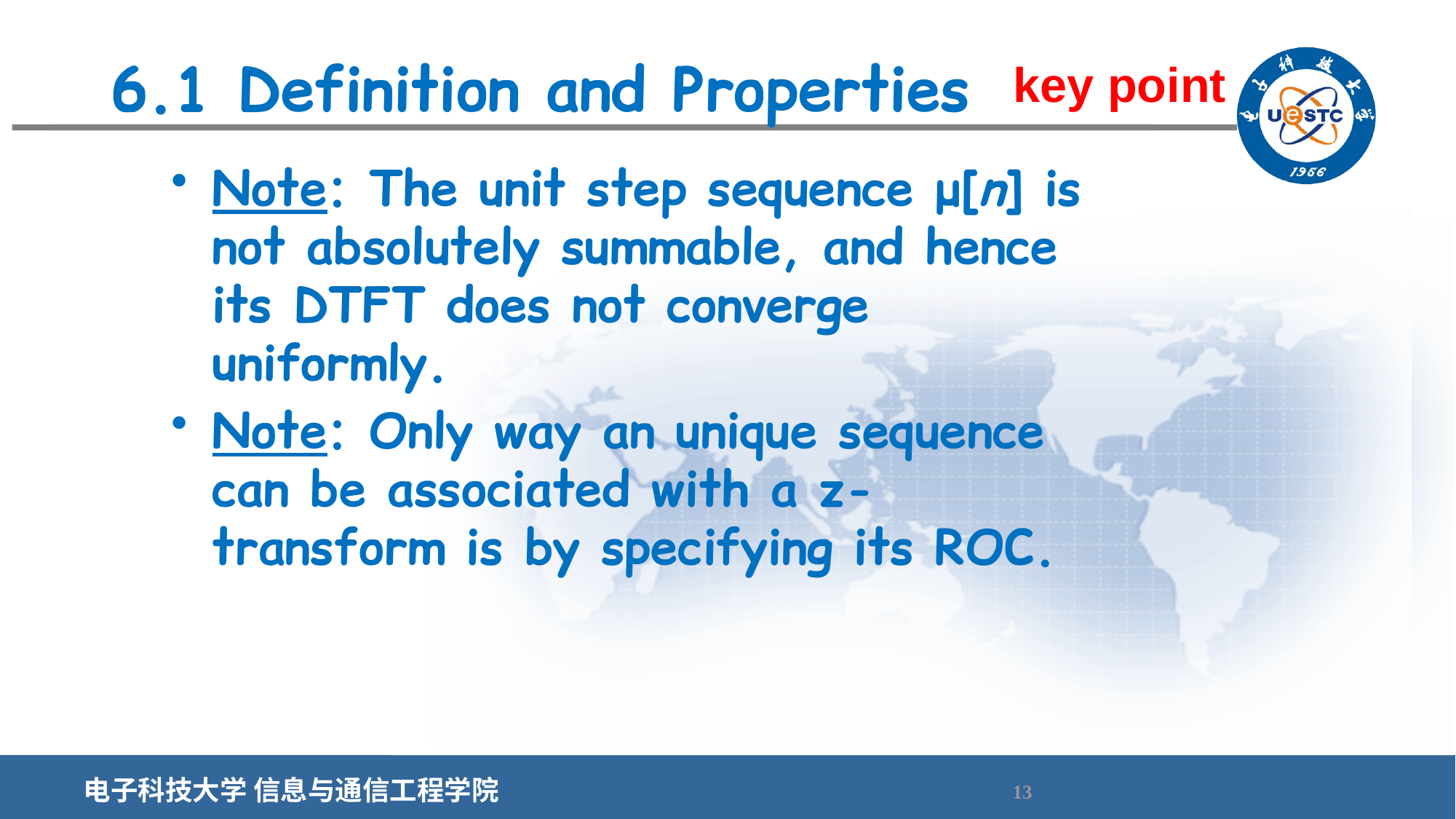

# 6.1 Definition and Properties
key point
Note: The unit step sequence μ[n] is not absolutely summable, and hence its DTFT does not converge uniformly.
Note: Only way an unique sequence can be associated with a z-transform is by specifying its ROC.